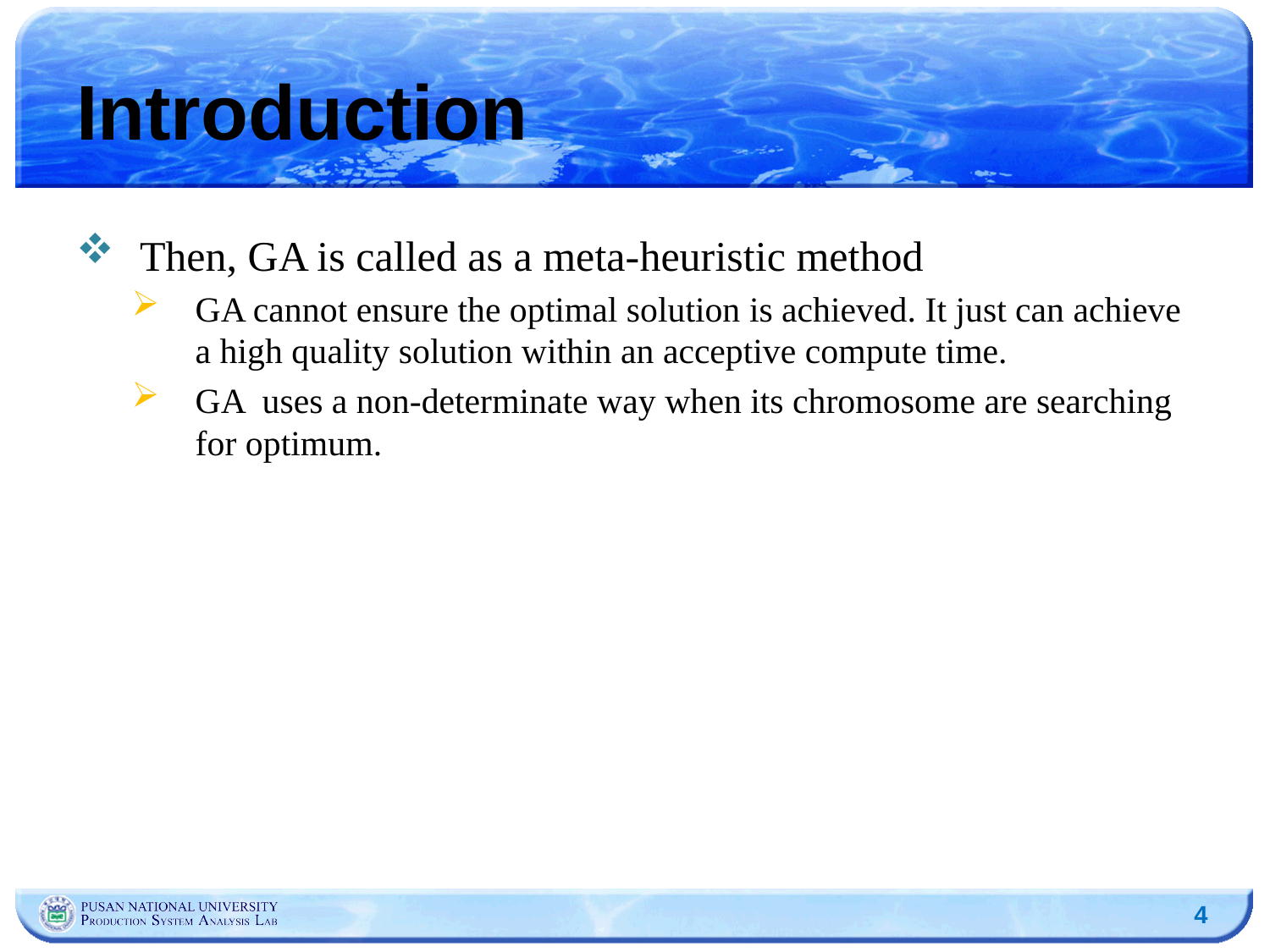

# Introduction
Then, GA is called as a meta-heuristic method
GA cannot ensure the optimal solution is achieved. It just can achieve a high quality solution within an acceptive compute time.
GA  uses a non-determinate way when its chromosome are searching for optimum.
4